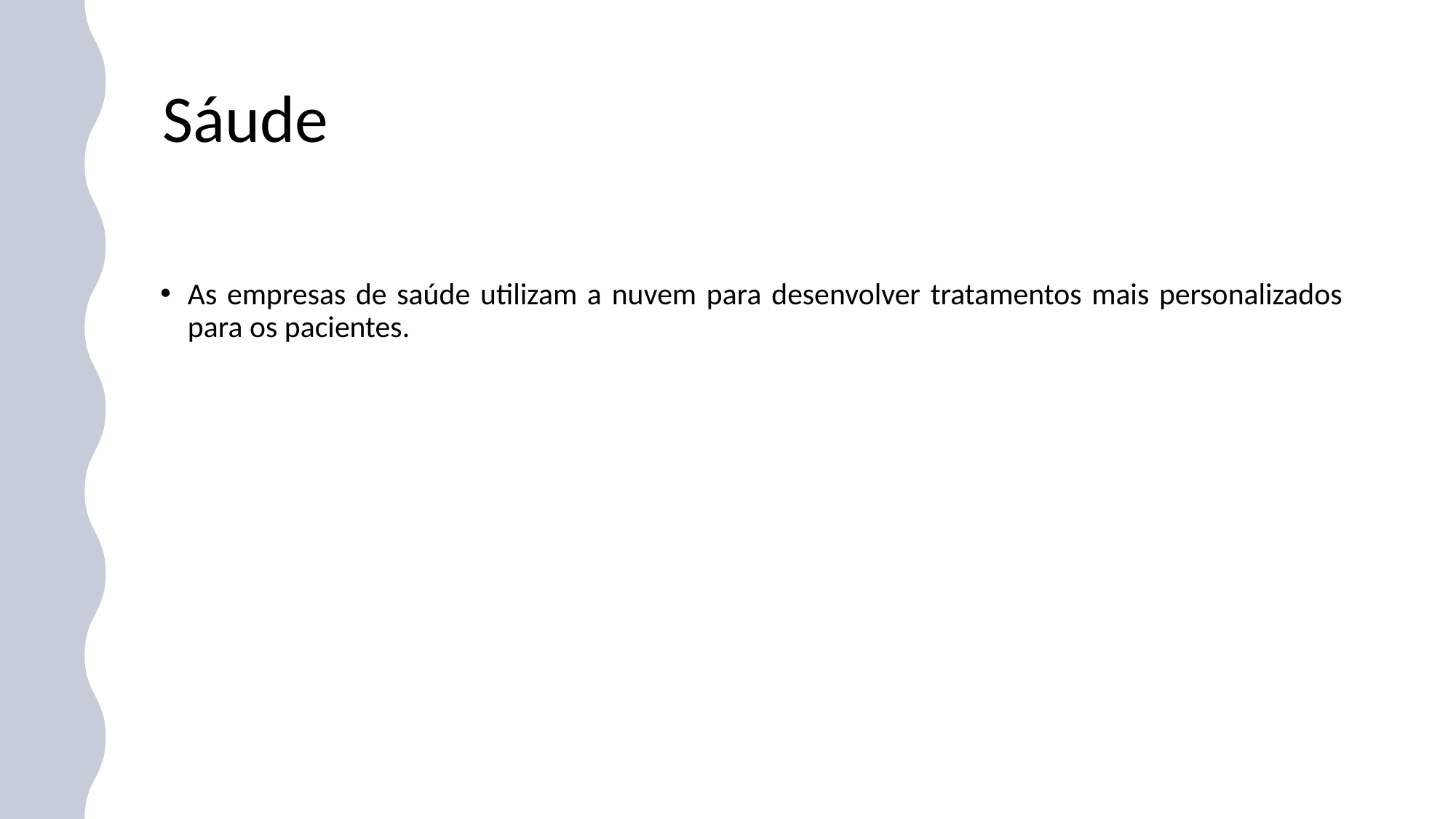

# Sáude
As empresas de saúde utilizam a nuvem para desenvolver tratamentos mais personalizados para os pacientes.